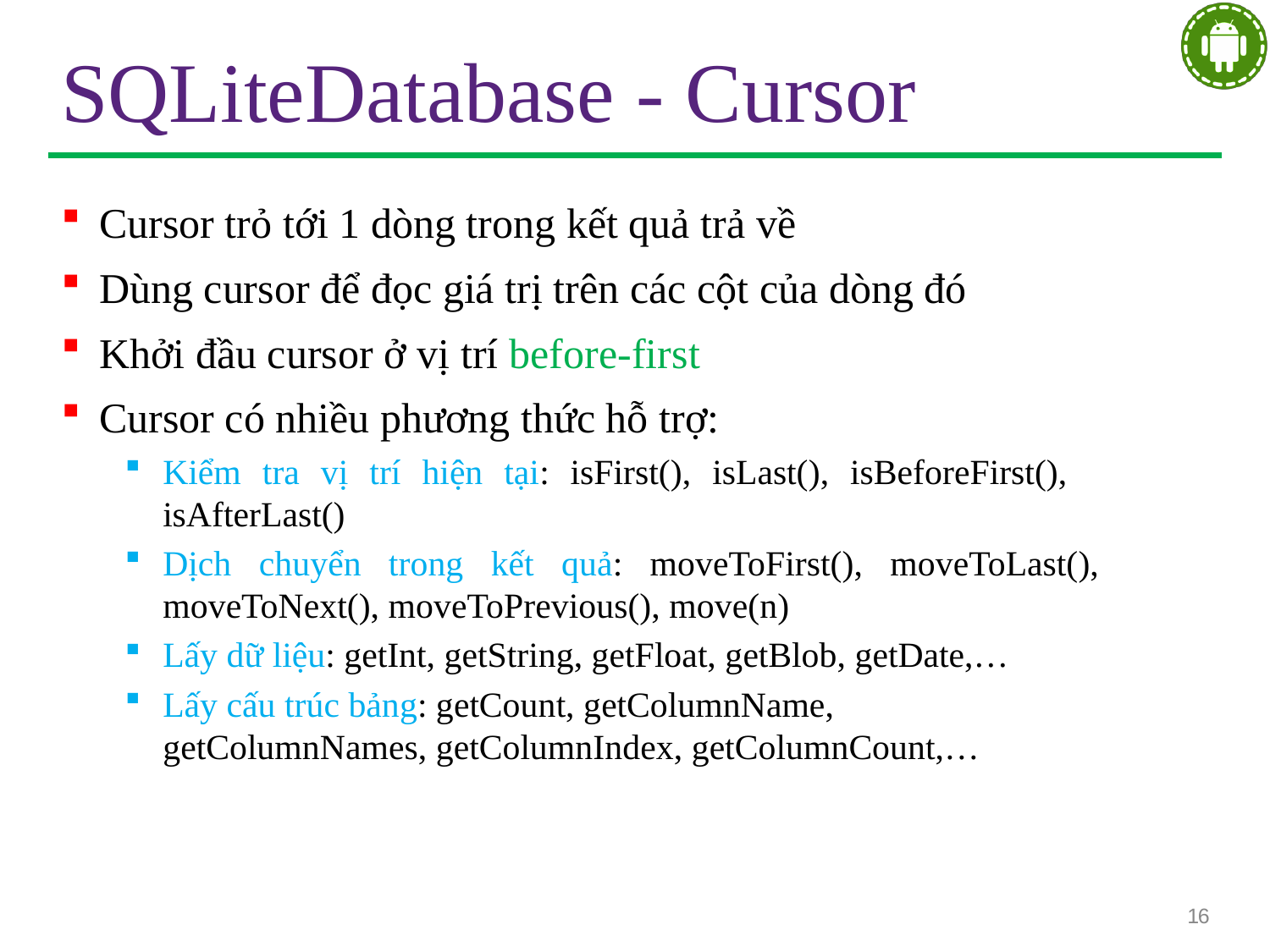

# SQLiteDatabase - Cursor
Cursor trỏ tới 1 dòng trong kết quả trả về
Dùng cursor để đọc giá trị trên các cột của dòng đó
Khởi đầu cursor ở vị trí before-first
Cursor có nhiều phương thức hỗ trợ:
Kiểm tra vị trí hiện tại: isFirst(), isLast(), isBeforeFirst(),  isAfterLast()
Dịch chuyển trong kết quả: moveToFirst(), moveToLast(),  moveToNext(), moveToPrevious(), move(n)
Lấy dữ liệu: getInt, getString, getFloat, getBlob, getDate,…
Lấy cấu trúc bảng: getCount, getColumnName,
getColumnNames, getColumnIndex, getColumnCount,…
16